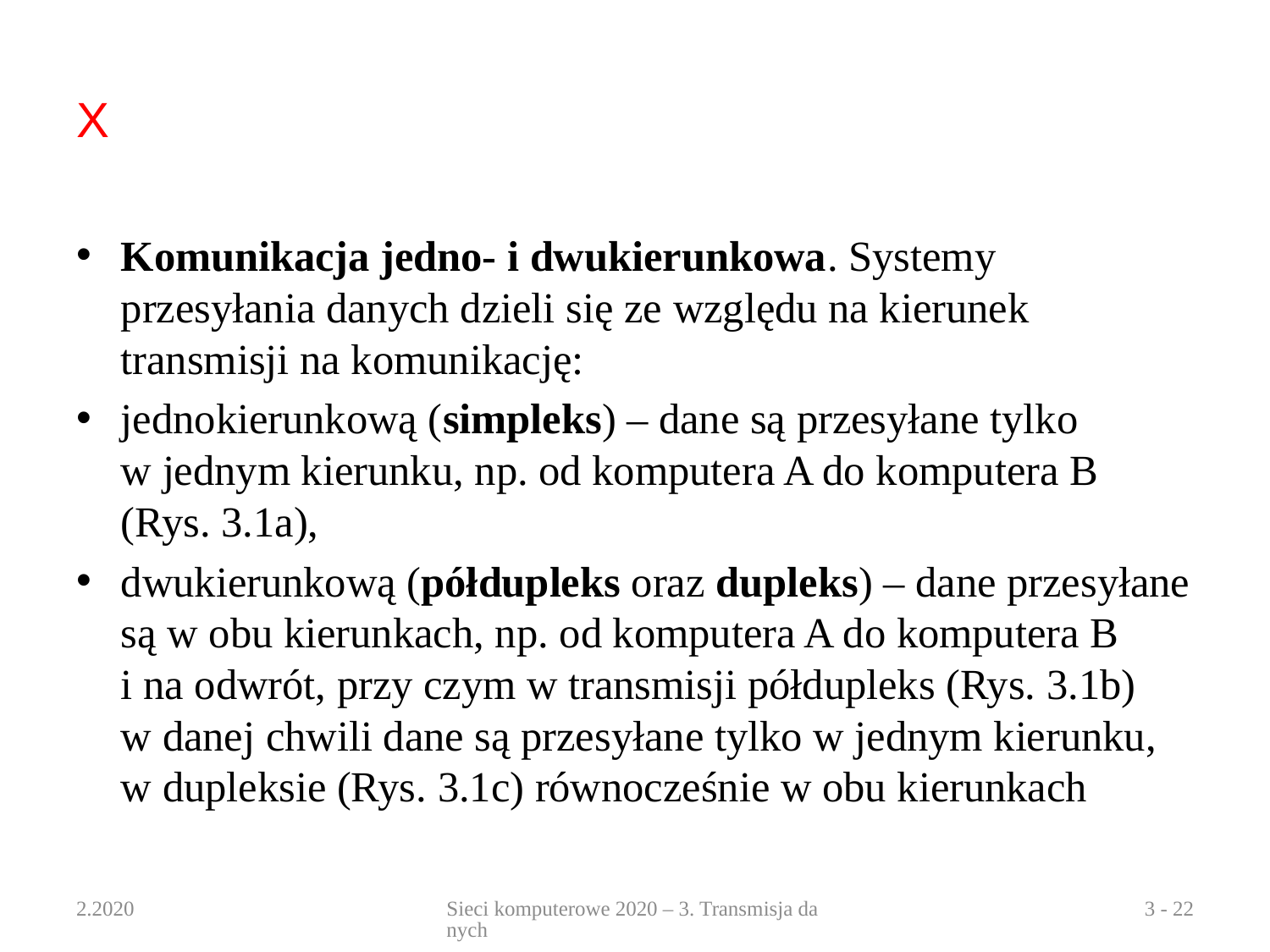

# X
Komunikacja jedno- i dwukierunkowa. Systemy przesyłania danych dzieli się ze względu na kierunek transmisji na komunikację:
jednokierunkową (simpleks) – dane są przesyłane tylko w jednym kierunku, np. od komputera A do komputera B (Rys. 3.1a),
dwukierunkową (półdupleks oraz dupleks) – dane przesyłane są w obu kierunkach, np. od komputera A do komputera B i na odwrót, przy czym w transmisji półdupleks (Rys. 3.1b) w danej chwili dane są przesyłane tylko w jednym kierunku, w dupleksie (Rys. 3.1c) równocześnie w obu kierunkach

2.2020
Sieci komputerowe 2020 – 3. Transmisja danych
3 - 22